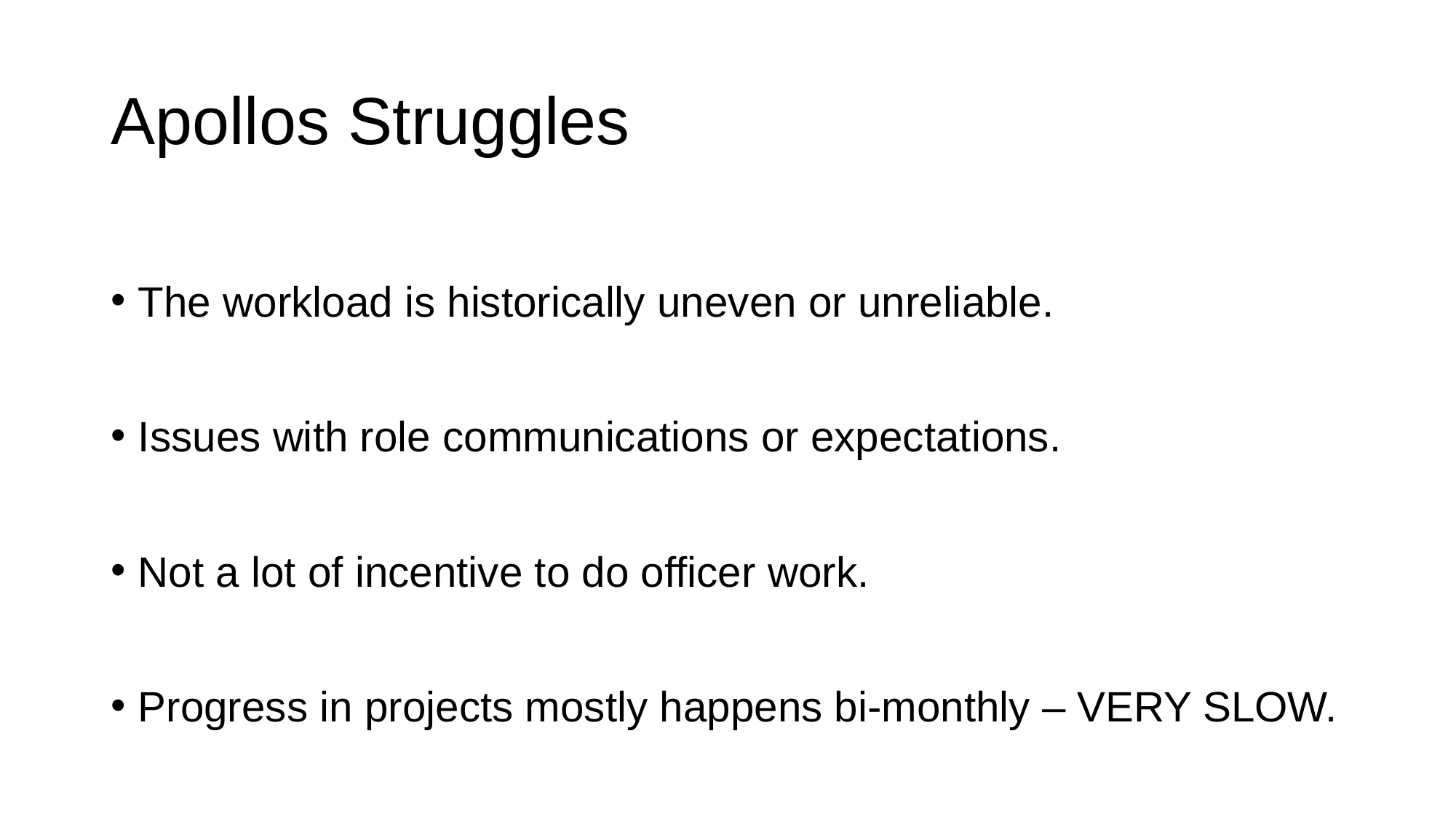

# Apollos Struggles
The workload is historically uneven or unreliable.
Issues with role communications or expectations.
Not a lot of incentive to do officer work.
Progress in projects mostly happens bi-monthly – VERY SLOW.